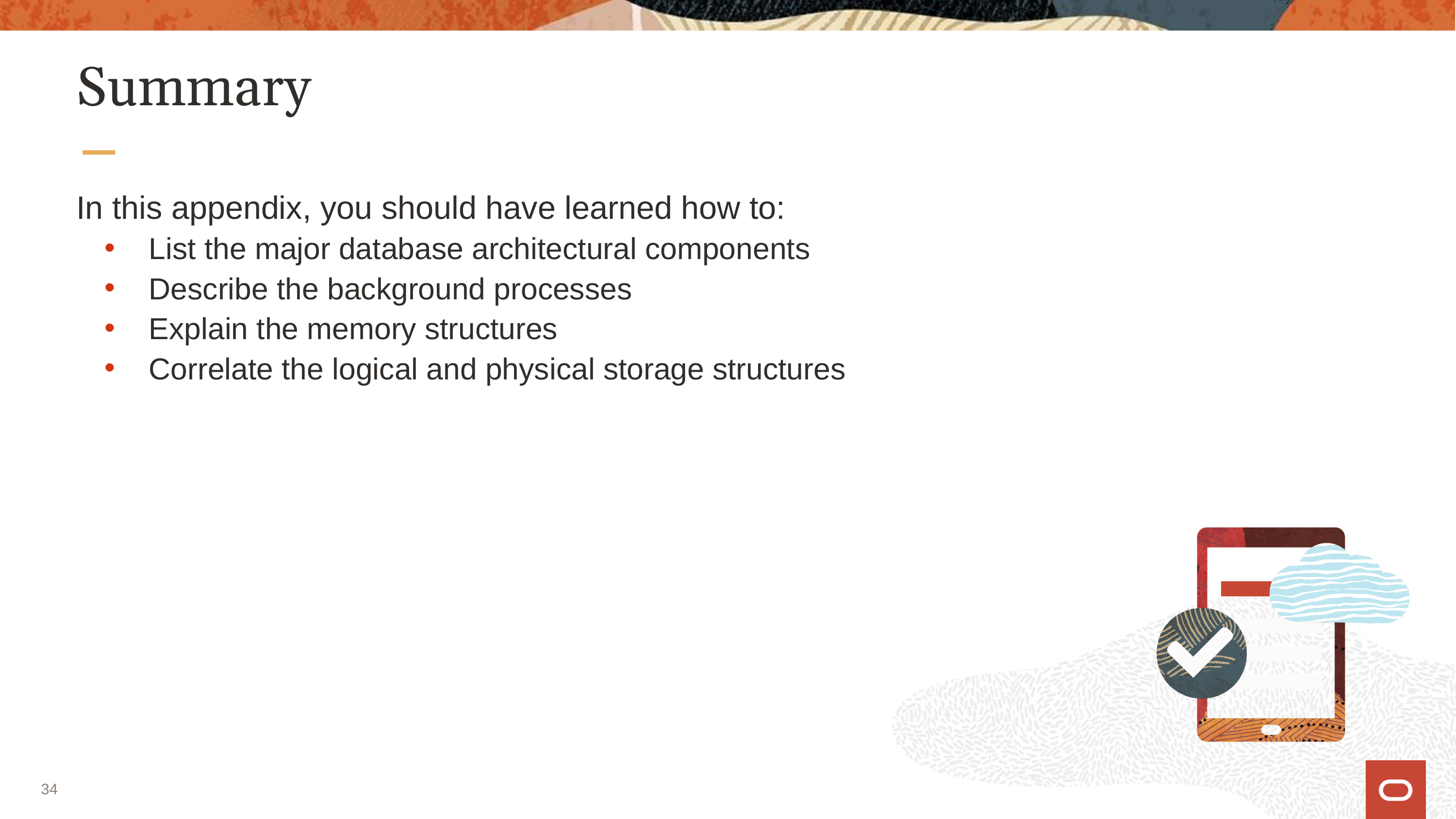

# Summary
In this appendix, you should have learned how to:
List the major database architectural components
Describe the background processes
Explain the memory structures
Correlate the logical and physical storage structures